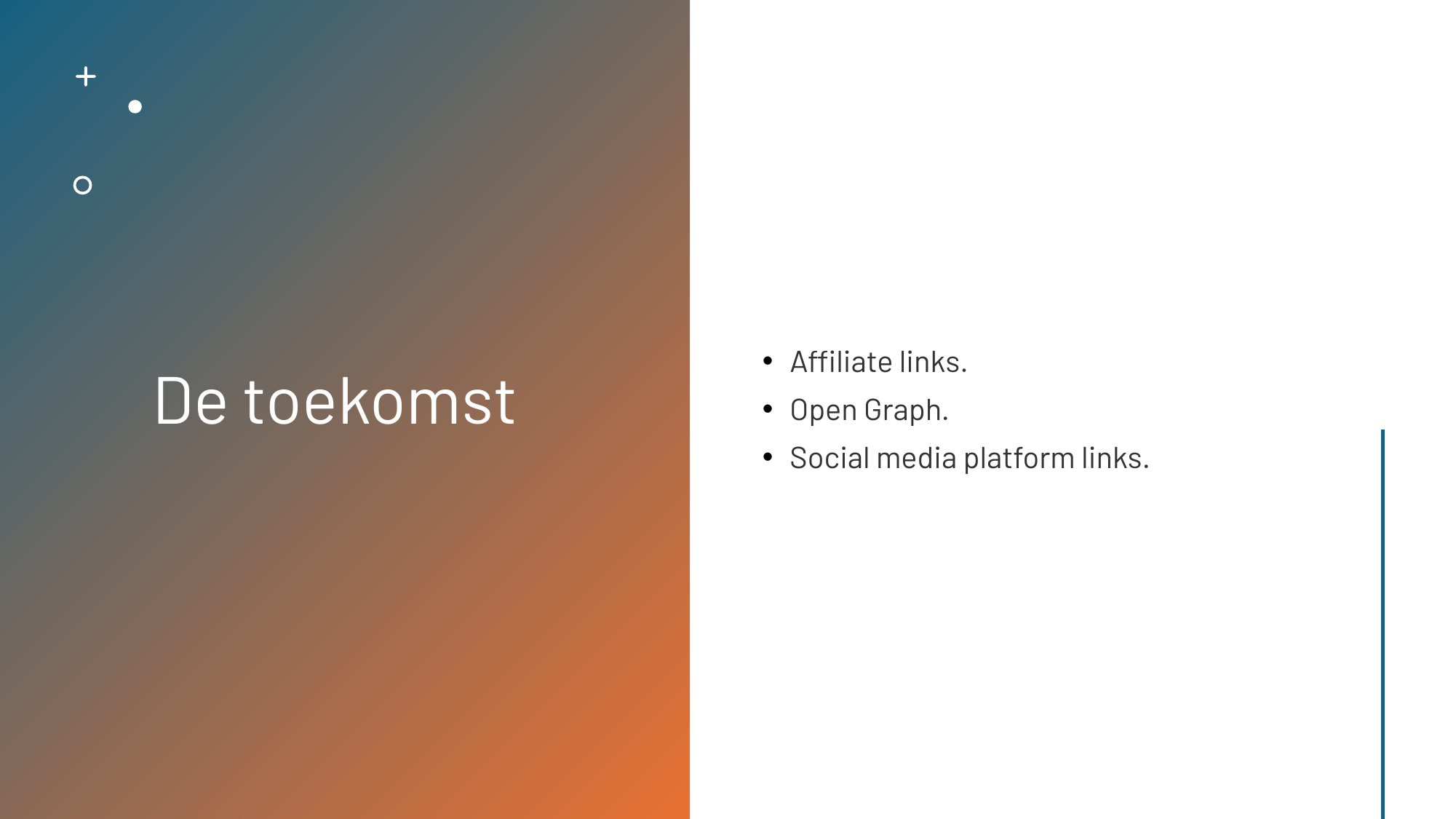

# De toekomst
Affiliate links.
Open Graph.
Social media platform links.